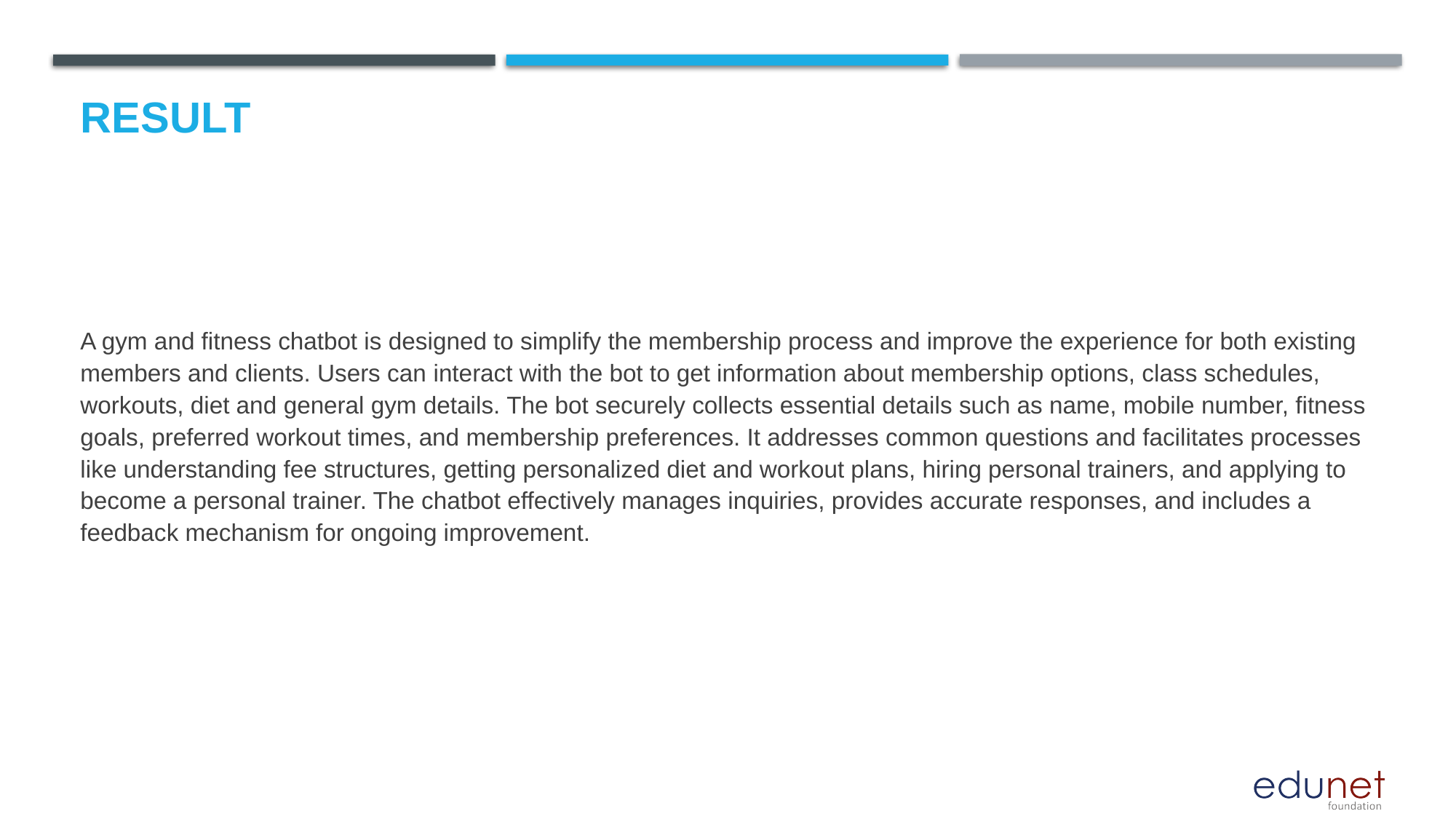

# Result
A gym and fitness chatbot is designed to simplify the membership process and improve the experience for both existing members and clients. Users can interact with the bot to get information about membership options, class schedules, workouts, diet and general gym details. The bot securely collects essential details such as name, mobile number, fitness goals, preferred workout times, and membership preferences. It addresses common questions and facilitates processes like understanding fee structures, getting personalized diet and workout plans, hiring personal trainers, and applying to become a personal trainer. The chatbot effectively manages inquiries, provides accurate responses, and includes a feedback mechanism for ongoing improvement.